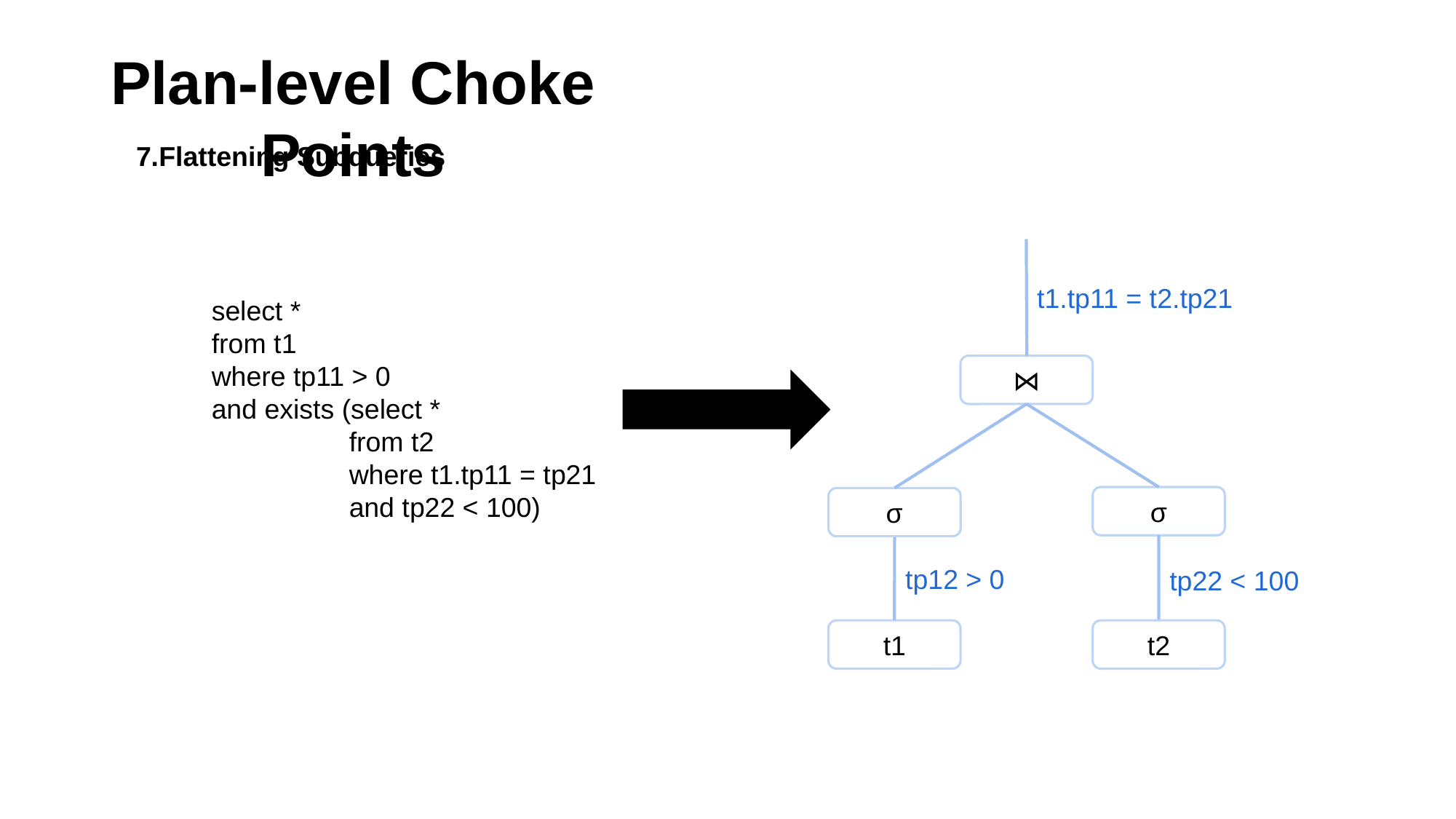

Plan-level Choke Points
7.Flattening Subqueries
t1.tp11 = t2.tp21
select *
from t1
where tp11 > 0
and exists (select *
                  from t2
                  where t1.tp11 = tp21
                  and tp22 < 100)
⋈

σ
σ
tp12 > 0
tp22 < 100
t1
t2